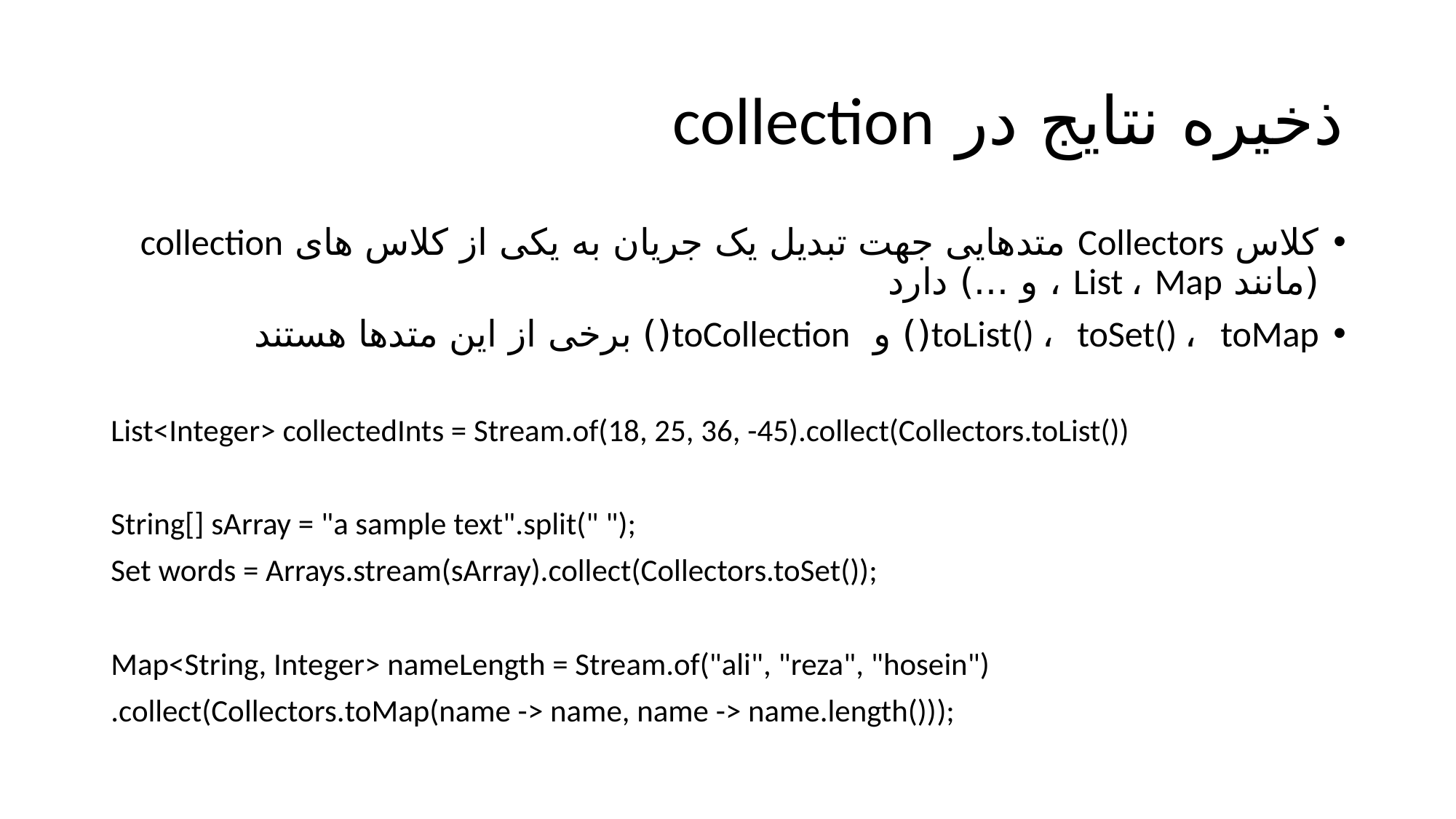

# ذخیره نتایج در collection
کلاس Collectors متدهایی جهت تبدیل یک جریان به یکی از کلاس های collection (مانند List ، Map ، و ...) دارد
toList() ،  toSet() ،  toMap() و  toCollection() برخی از این متدها هستند

List<Integer> collectedInts = Stream.of(18, 25, 36, -45).collect(Collectors.toList())

String[] sArray = "a sample text".split(" ");
Set words = Arrays.stream(sArray).collect(Collectors.toSet());

Map<String, Integer> nameLength = Stream.of("ali", "reza", "hosein")
.collect(Collectors.toMap(name -> name, name -> name.length()));